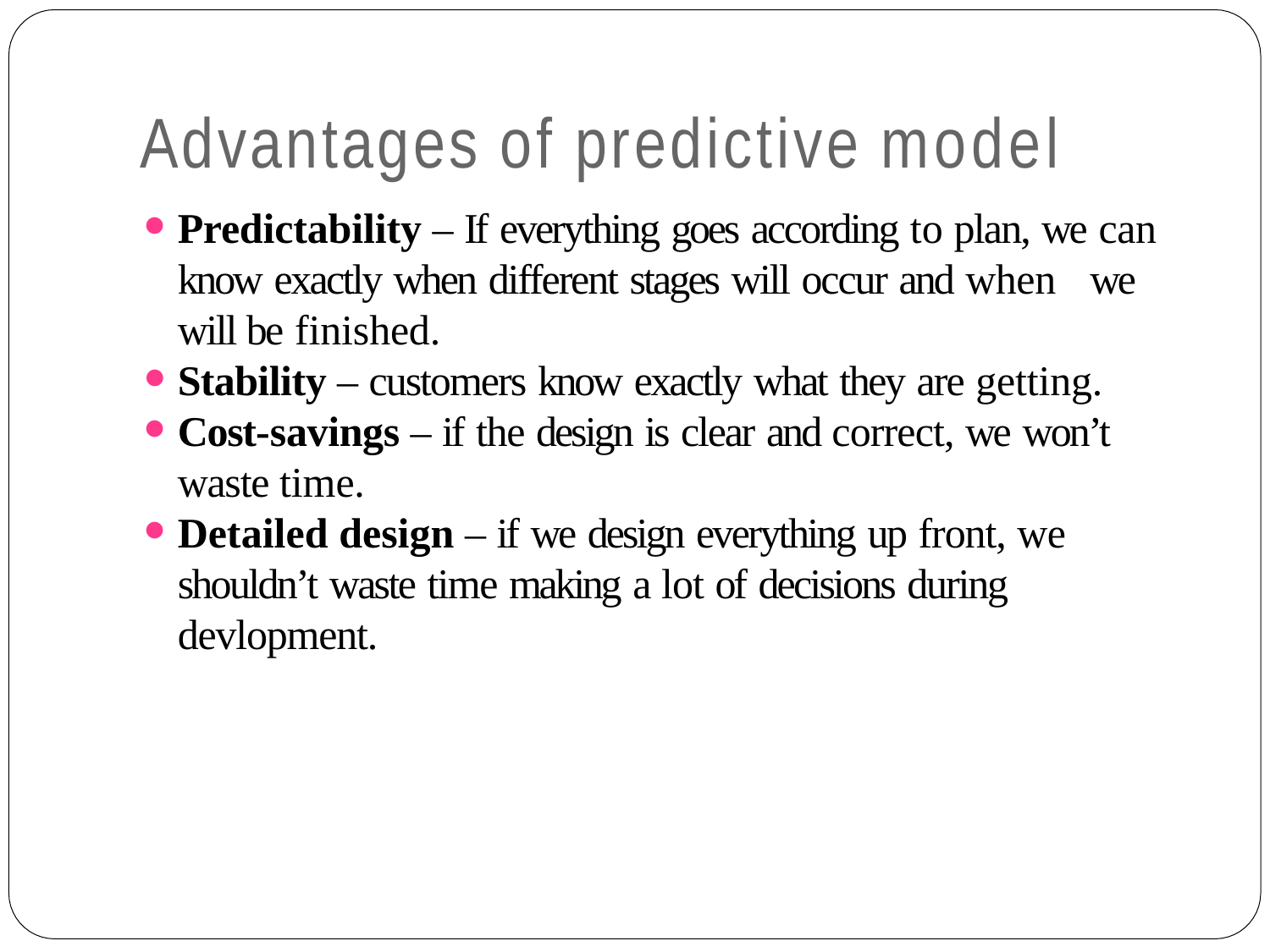

# Advantages of predictive model
Predictability – If everything goes according to plan, we can know exactly when different stages will occur and when	we will be finished.
Stability – customers know exactly what they are getting.
Cost-savings – if the design is clear and correct, we won’t waste time.
Detailed design – if we design everything up front, we shouldn’t waste time making a lot of decisions during devlopment.